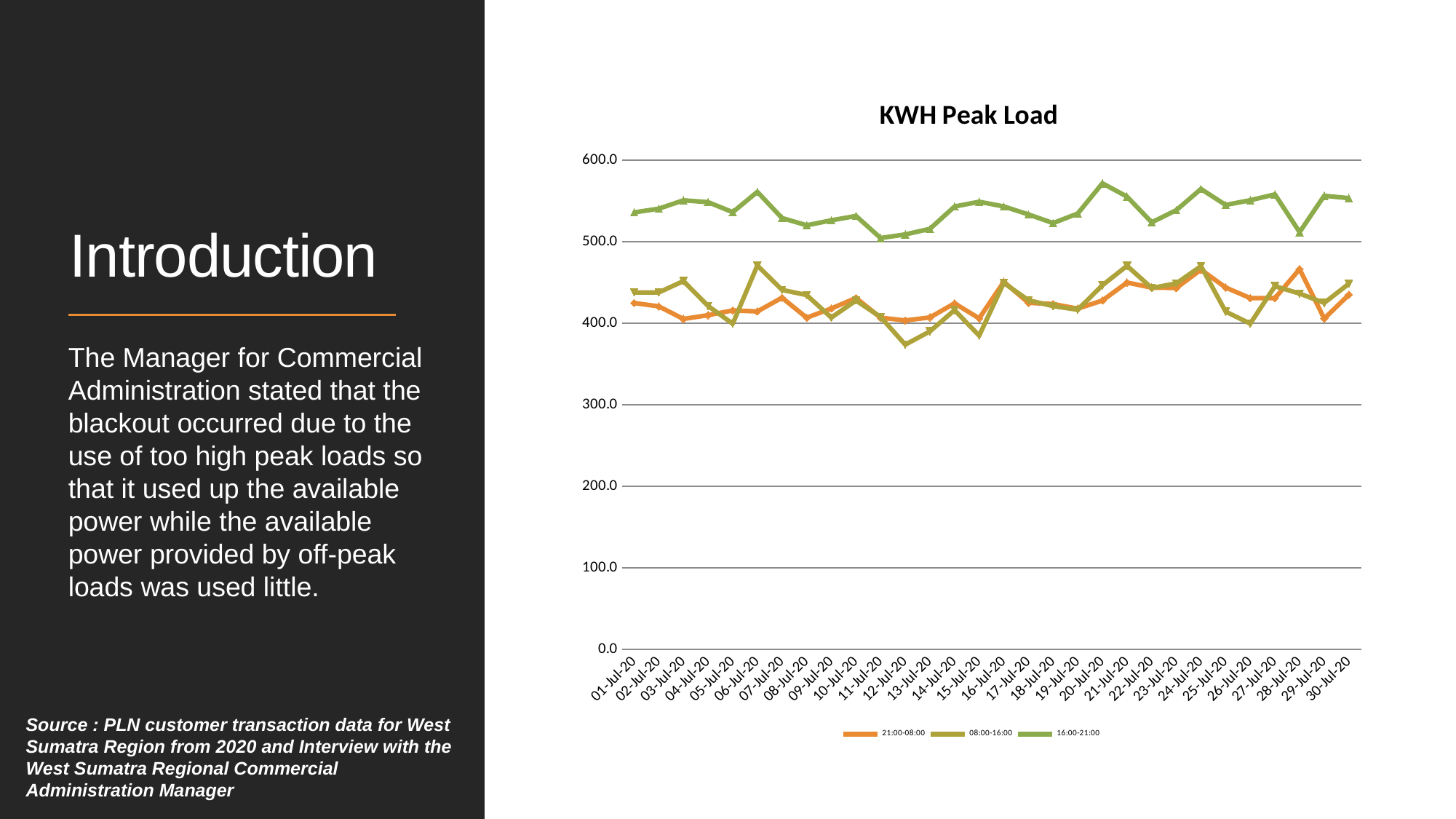

# Introduction

### Chart: KWH Peak Load

| Category | 21:00-08:00 | 08:00-16:00 | 16:00-21:00 |
|---|---|---|---|
| 44013 | 424.7499999999999 | 437.74999999999994 | 535.692 |
| 44014 | 420.6240000000001 | 437.687 | 540.297 |
| 44015 | 405.18000000000006 | 451.57 | 550.54 |
| 44016 | 409.83000000000004 | 421.1200000000001 | 548.2750000000001 |
| 44017 | 415.60000000000014 | 399.3499999999999 | 536.04 |
| 44018 | 414.42999999999995 | 470.73999999999995 | 560.89 |
| 44019 | 431.2 | 440.81999999999994 | 528.79 |
| 44020 | 406.7029999999999 | 434.4629999999999 | 519.9399999999998 |
| 44021 | 417.98000000000013 | 406.87000000000006 | 526.04 |
| 44022 | 430.82099999999986 | 427.81000000000006 | 531.395 |
| 44023 | 406.7619999999999 | 407.6139999999999 | 504.37 |
| 44024 | 403.35000000000014 | 373.7100000000001 | 508.72 |
| 44025 | 407.061 | 390.01000000000005 | 515.59 |
| 44026 | 424.3200000000001 | 415.97299999999996 | 542.9370000000001 |
| 44027 | 405.9469999999999 | 384.76999999999987 | 548.76 |
| 44028 | 450.68 | 449.32 | 543.06 |
| 44029 | 424.9 | 428.18 | 533.251 |
| 44030 | 423.52 | 420.9589999999999 | 522.66 |
| 44031 | 417.77299999999997 | 416.53000000000003 | 534.35 |
| 44032 | 427.7999999999999 | 446.4600000000001 | 571.3480000000001 |
| 44033 | 449.8199999999999 | 470.2899999999999 | 555.1099999999999 |
| 44034 | 443.6099999999999 | 443.12000000000006 | 523.5700000000002 |
| 44035 | 443.14 | 448.8200000000001 | 538.49 |
| 44036 | 465.59000000000003 | 469.86 | 564.41 |
| 44037 | 443.76 | 414.1700000000001 | 544.874 |
| 44038 | 430.73 | 399.48999999999995 | 550.6700000000001 |
| 44039 | 430.703 | 445.29999999999995 | 557.805 |
| 44040 | 466.26999999999987 | 436.34299999999985 | 511.57800000000003 |
| 44041 | 405.6570000000001 | 424.90700000000015 | 556.1399999999999 |
| 44042 | 434.881 | 448.3209999999999 | 553.22 |
The Manager for Commercial Administration stated that the blackout occurred due to the use of too high peak loads so that it used up the available power while the available power provided by off-peak loads was used little.
Source : PLN customer transaction data for West Sumatra Region from 2020 and Interview with the West Sumatra Regional Commercial Administration Manager